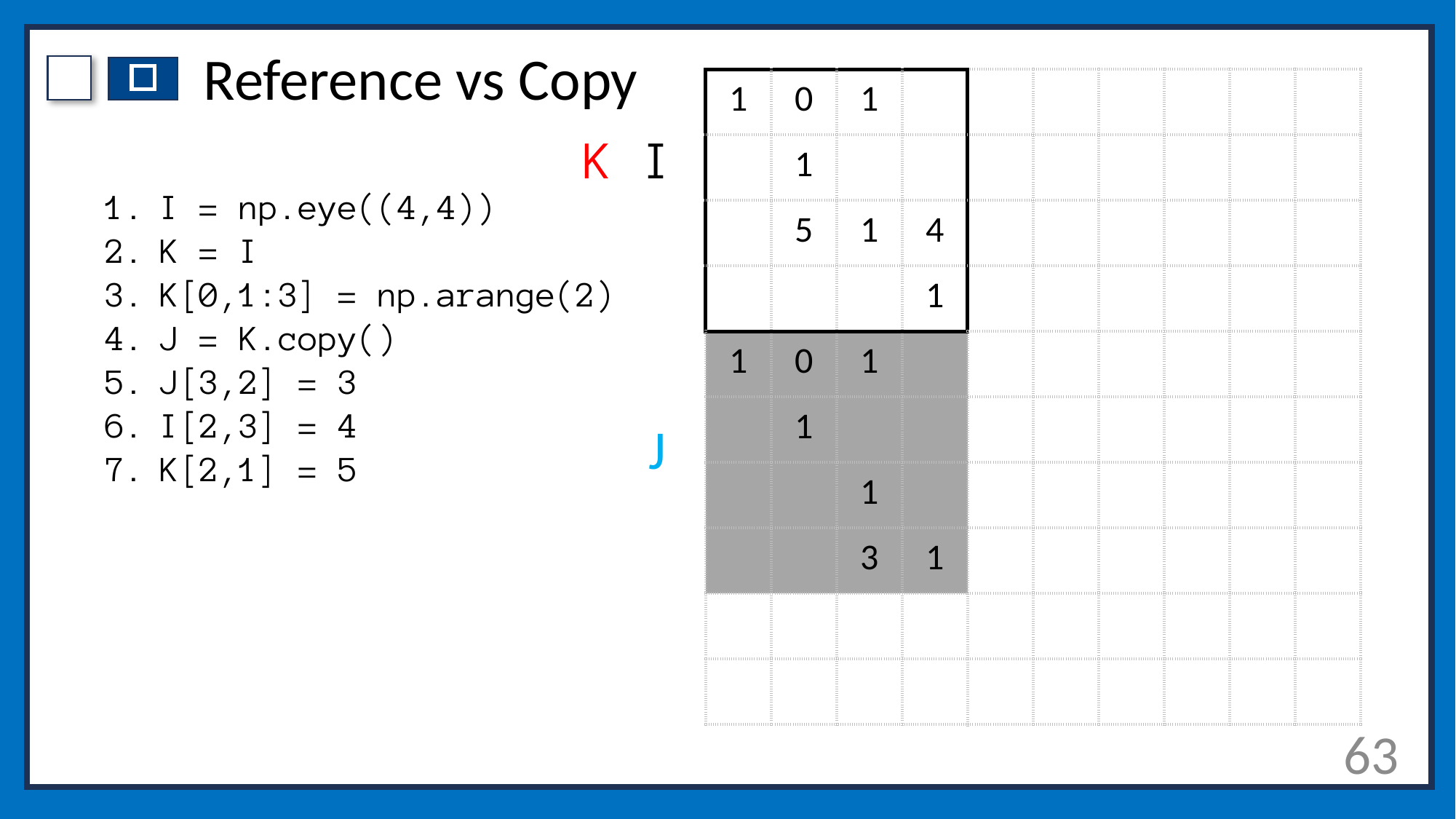

# Reference vs Copy
| 1 | 0 | 1 |  |  |  |  |  |  |  |
| --- | --- | --- | --- | --- | --- | --- | --- | --- | --- |
|  | 1 |  |  |  |  |  |  |  |  |
|  | 5 | 1 | 4 |  |  |  |  |  |  |
|  |  |  | 1 |  |  |  |  |  |  |
| 1 | 0 | 1 |  |  |  |  |  |  |  |
|  | 1 |  |  |  |  |  |  |  |  |
|  |  | 1 |  |  |  |  |  |  |  |
|  |  | 3 | 1 |  |  |  |  |  |  |
|  |  |  |  |  |  |  |  |  |  |
|  |  |  |  |  |  |  |  |  |  |
K I
I = np.eye((4,4))
K = I
K[0,1:3] = np.arange(2)
J = K.copy()
J[3,2] = 3
I[2,3] = 4
K[2,1] = 5
J
63